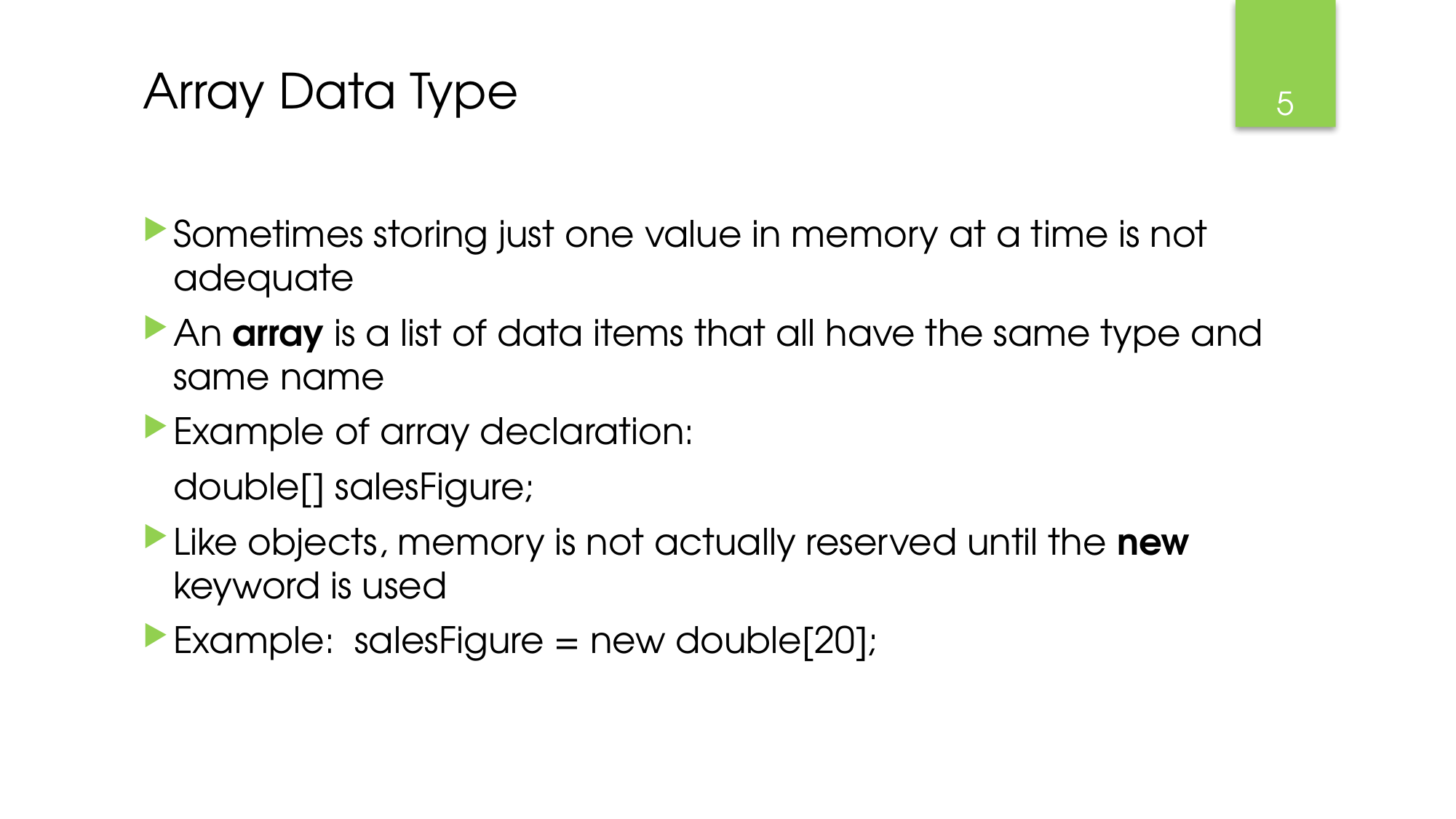

5
# Array Data Type
Sometimes storing just one value in memory at a time is not adequate
An array is a list of data items that all have the same type and same name
Example of array declaration:
	double[] salesFigure;
Like objects, memory is not actually reserved until the new keyword is used
Example:  salesFigure = new double[20];